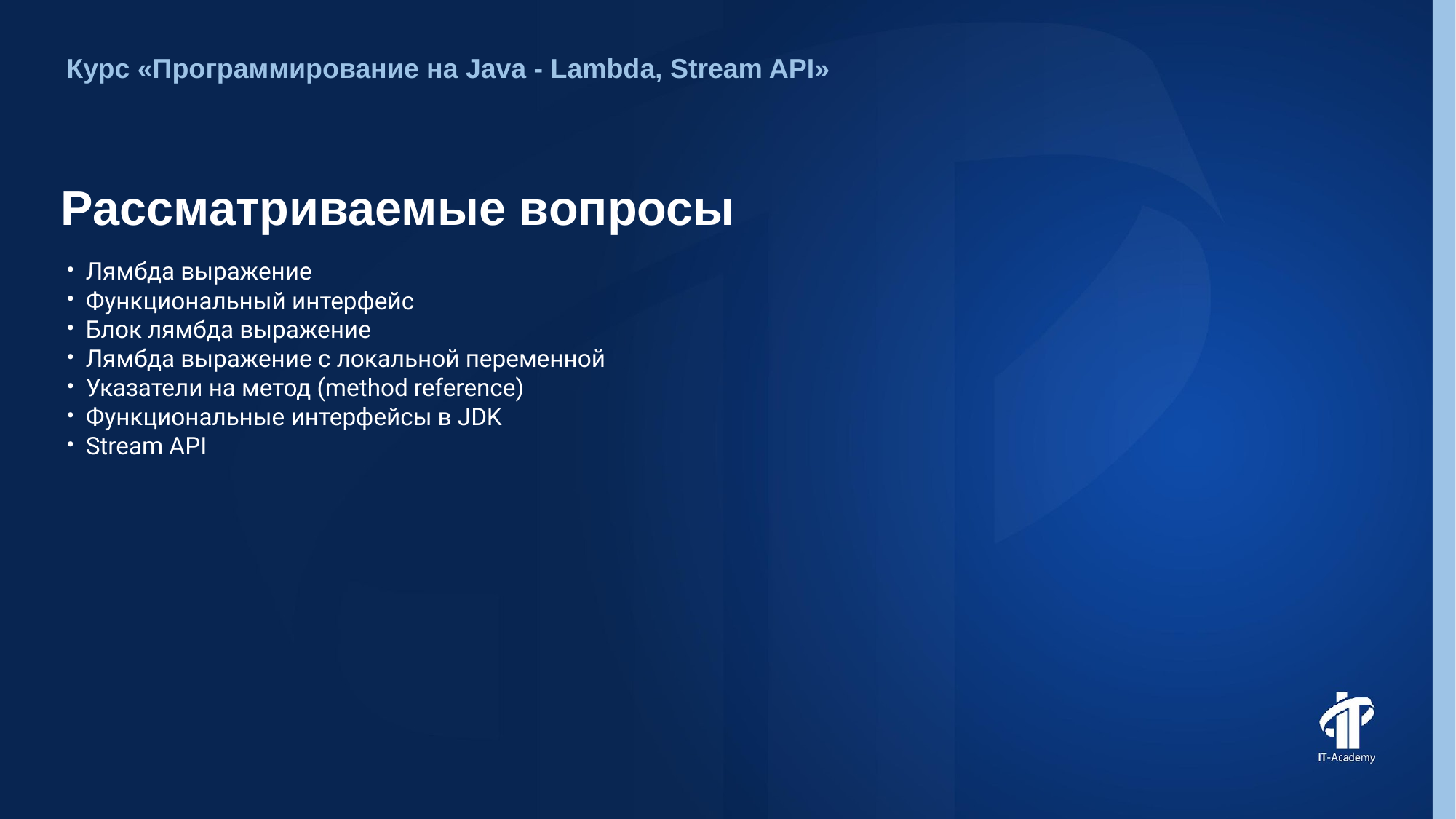

Курс «Программирование на Java - Lambda, Stream API»
# Рассматриваемые вопросы
Лямбда выражение
Функциональный интерфейс
Блок лямбда выражение
Лямбда выражение с локальной переменной
Указатели на метод (method reference)
Функциональные интерфейсы в JDK
Stream API